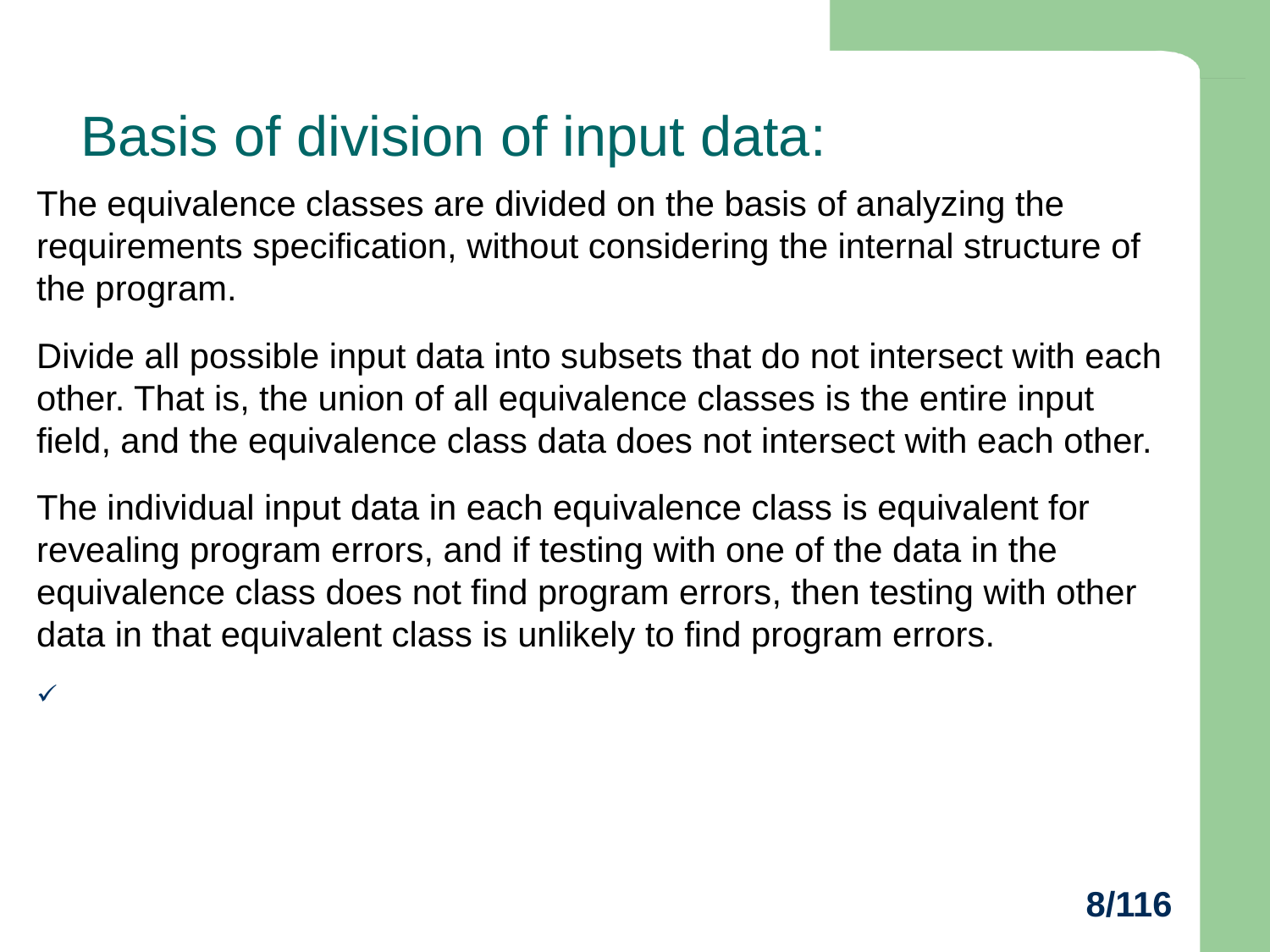

# Basis of division of input data:
The equivalence classes are divided on the basis of analyzing the requirements specification, without considering the internal structure of the program.
Divide all possible input data into subsets that do not intersect with each other. That is, the union of all equivalence classes is the entire input field, and the equivalence class data does not intersect with each other.
The individual input data in each equivalence class is equivalent for revealing program errors, and if testing with one of the data in the equivalence class does not find program errors, then testing with other data in that equivalent class is unlikely to find program errors.

8/116